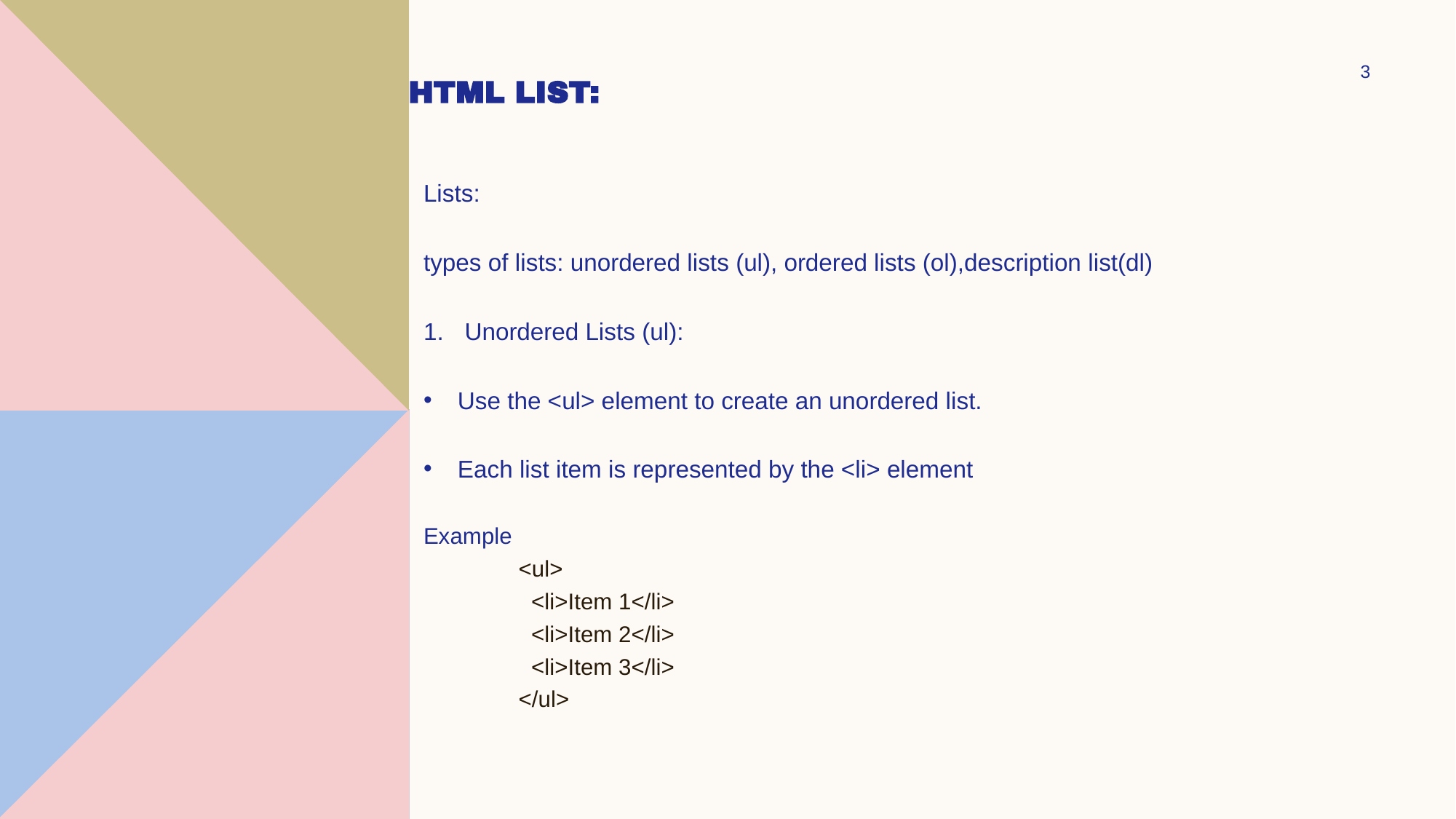

3
# Html list:
Lists:

types of lists: unordered lists (ul), ordered lists (ol),description list(dl)

Unordered Lists (ul):

Use the <ul> element to create an unordered list.

Each list item is represented by the <li> element

Example
<ul>
  <li>Item 1</li>
  <li>Item 2</li>
  <li>Item 3</li>
</ul>